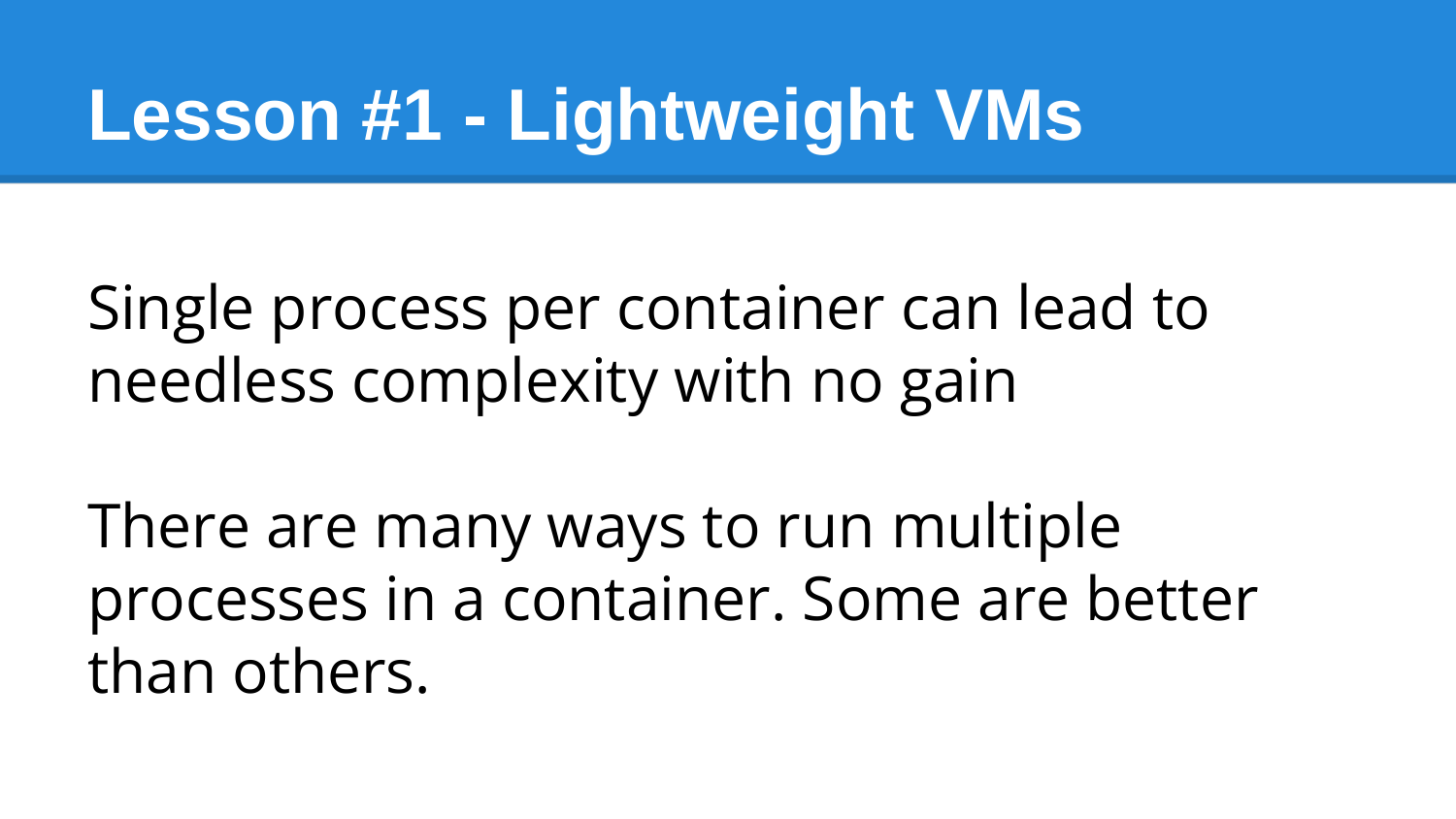

# Lesson #1 - Lightweight VMs
Single process per container can lead to needless complexity with no gain

There are many ways to run multiple processes in a container. Some are better than others.